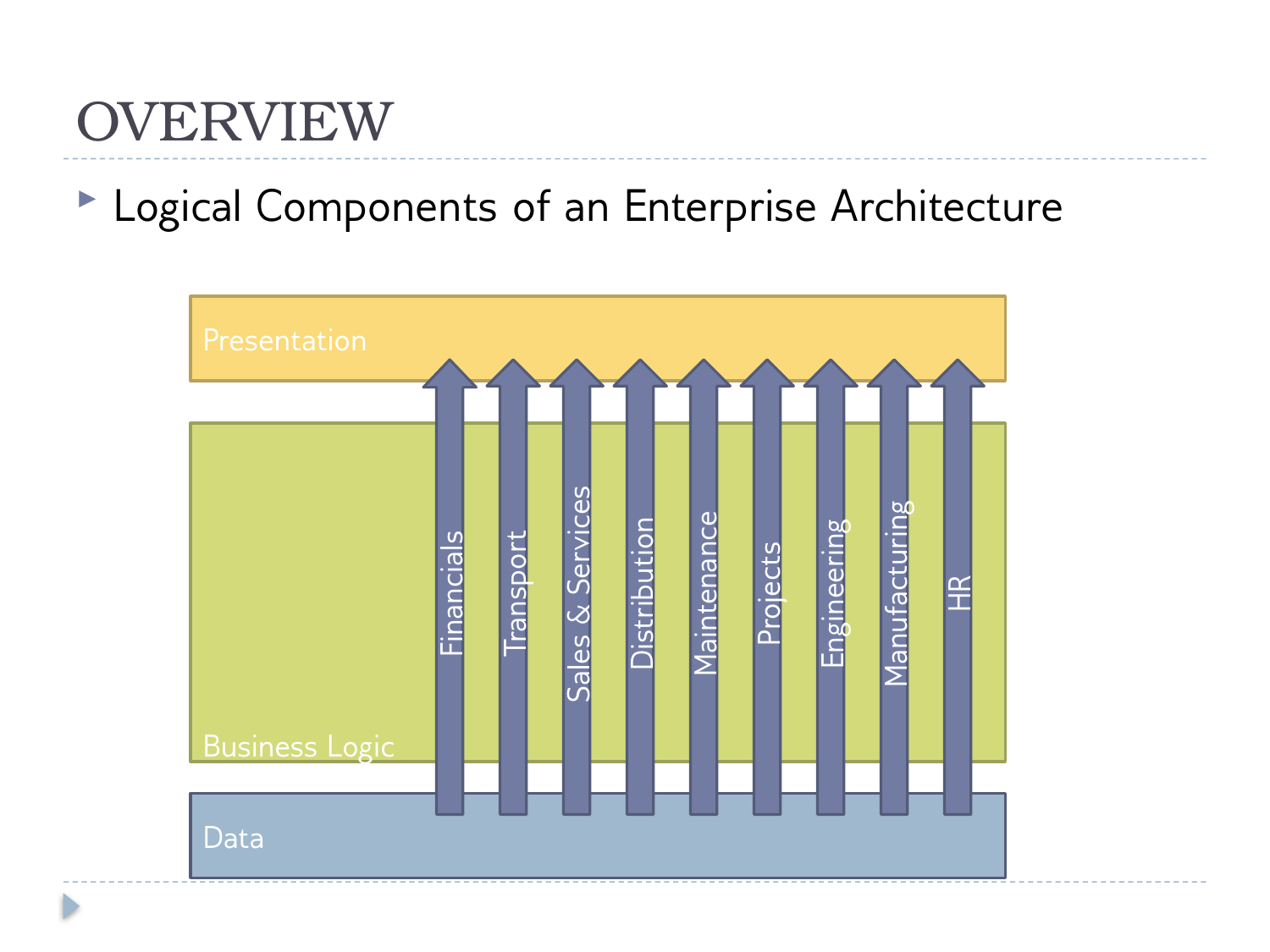

# OVERVIEW
Logical Components of an Enterprise Architecture
Presentation

Business Logic
Financials
Transport
Sales & Services
Distribution
Maintenance
Projects
Engineering
Manufacturing
HR
Data